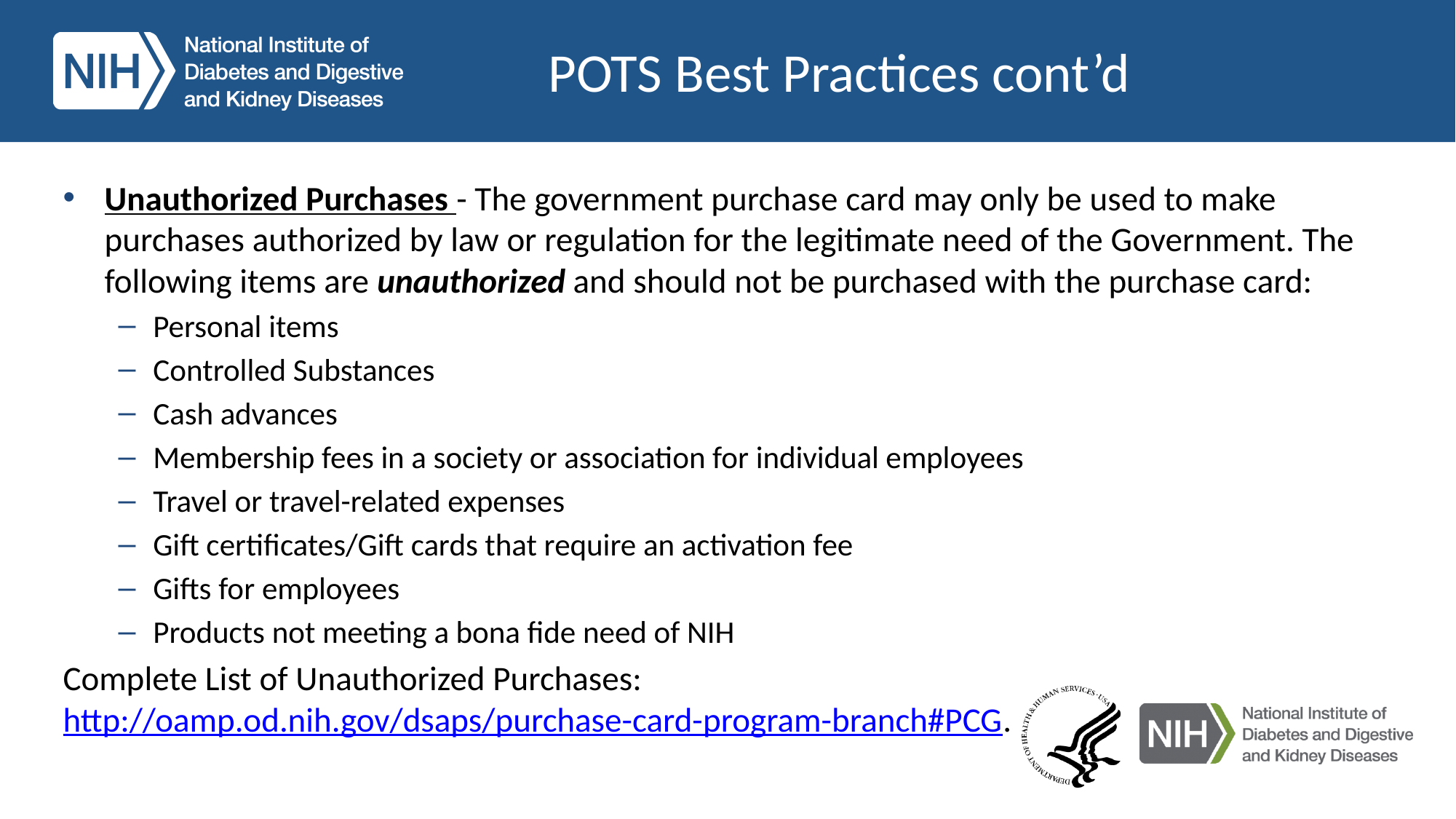

POTS Best Practices cont’d
Unauthorized Purchases - The government purchase card may only be used to make purchases authorized by law or regulation for the legitimate need of the Government. The following items are unauthorized and should not be purchased with the purchase card:
Personal items
Controlled Substances
Cash advances
Membership fees in a society or association for individual employees
Travel or travel-related expenses
Gift certificates/Gift cards that require an activation fee
Gifts for employees
Products not meeting a bona fide need of NIH
Complete List of Unauthorized Purchases: http://oamp.od.nih.gov/dsaps/purchase-card-program-branch#PCG.